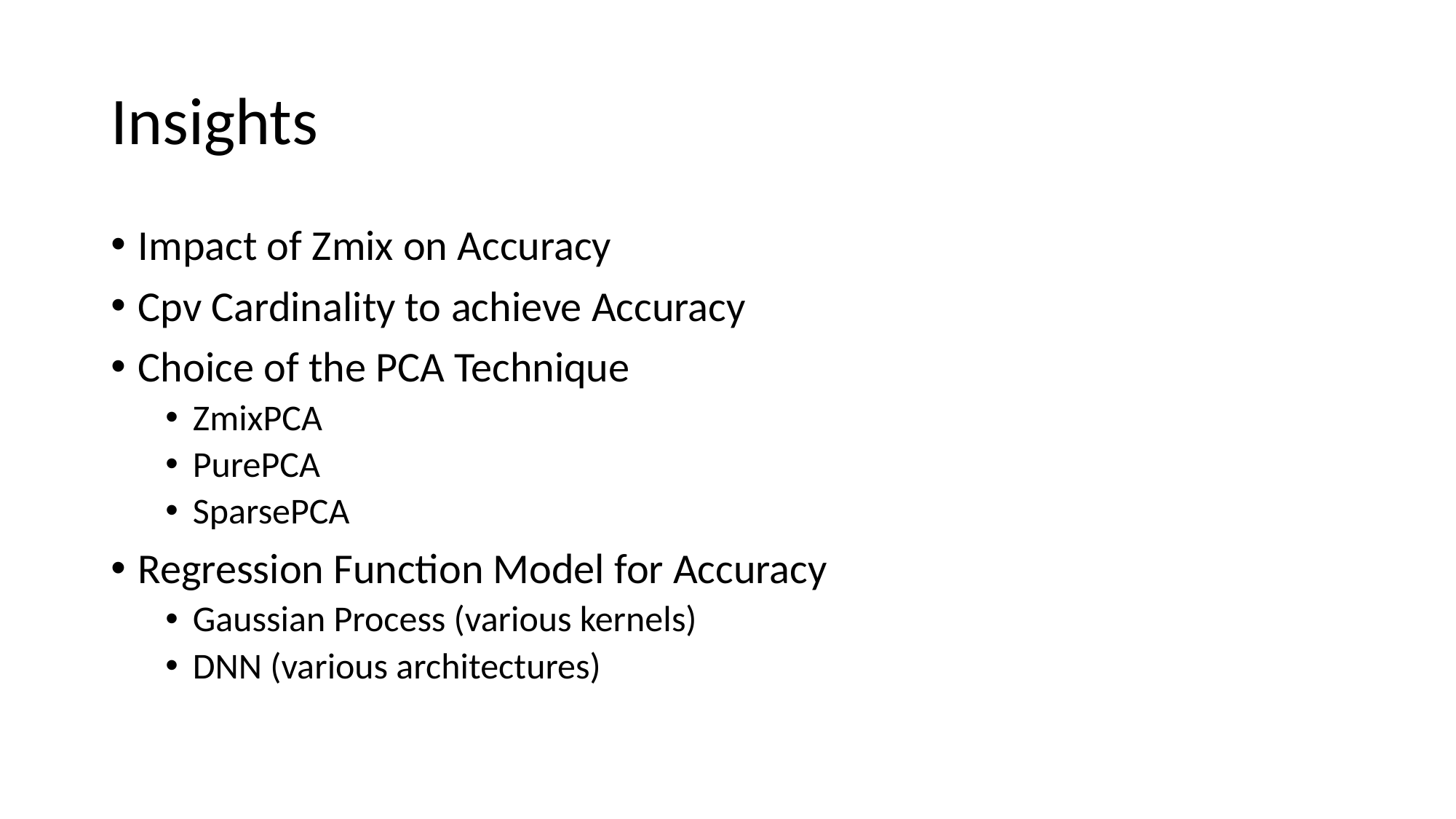

# Insights
Impact of Zmix on Accuracy
Cpv Cardinality to achieve Accuracy
Choice of the PCA Technique
ZmixPCA
PurePCA
SparsePCA
Regression Function Model for Accuracy
Gaussian Process (various kernels)
DNN (various architectures)